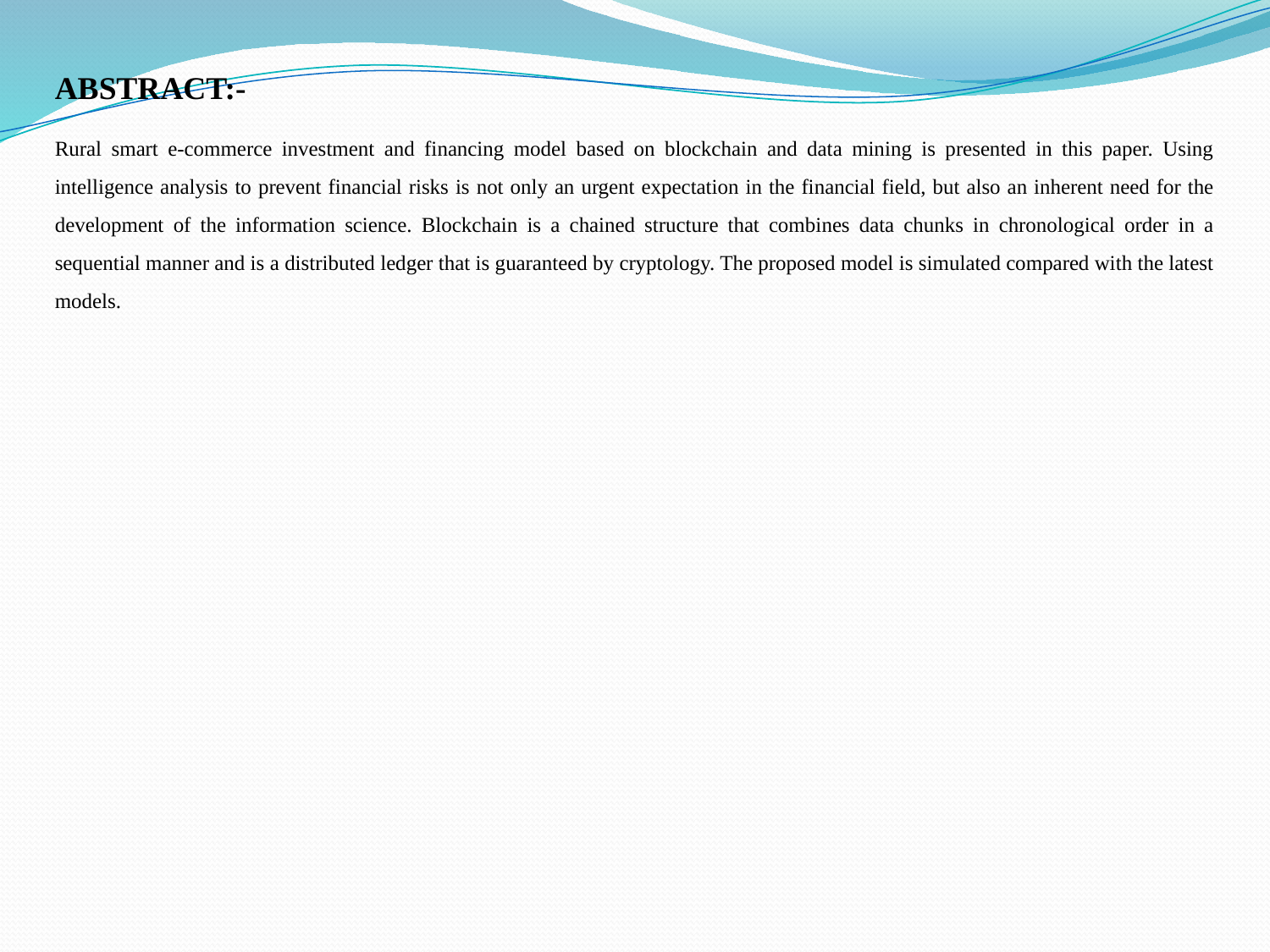

ABSTRACT:-
Rural smart e-commerce investment and financing model based on blockchain and data mining is presented in this paper. Using intelligence analysis to prevent financial risks is not only an urgent expectation in the financial field, but also an inherent need for the development of the information science. Blockchain is a chained structure that combines data chunks in chronological order in a sequential manner and is a distributed ledger that is guaranteed by cryptology. The proposed model is simulated compared with the latest models.